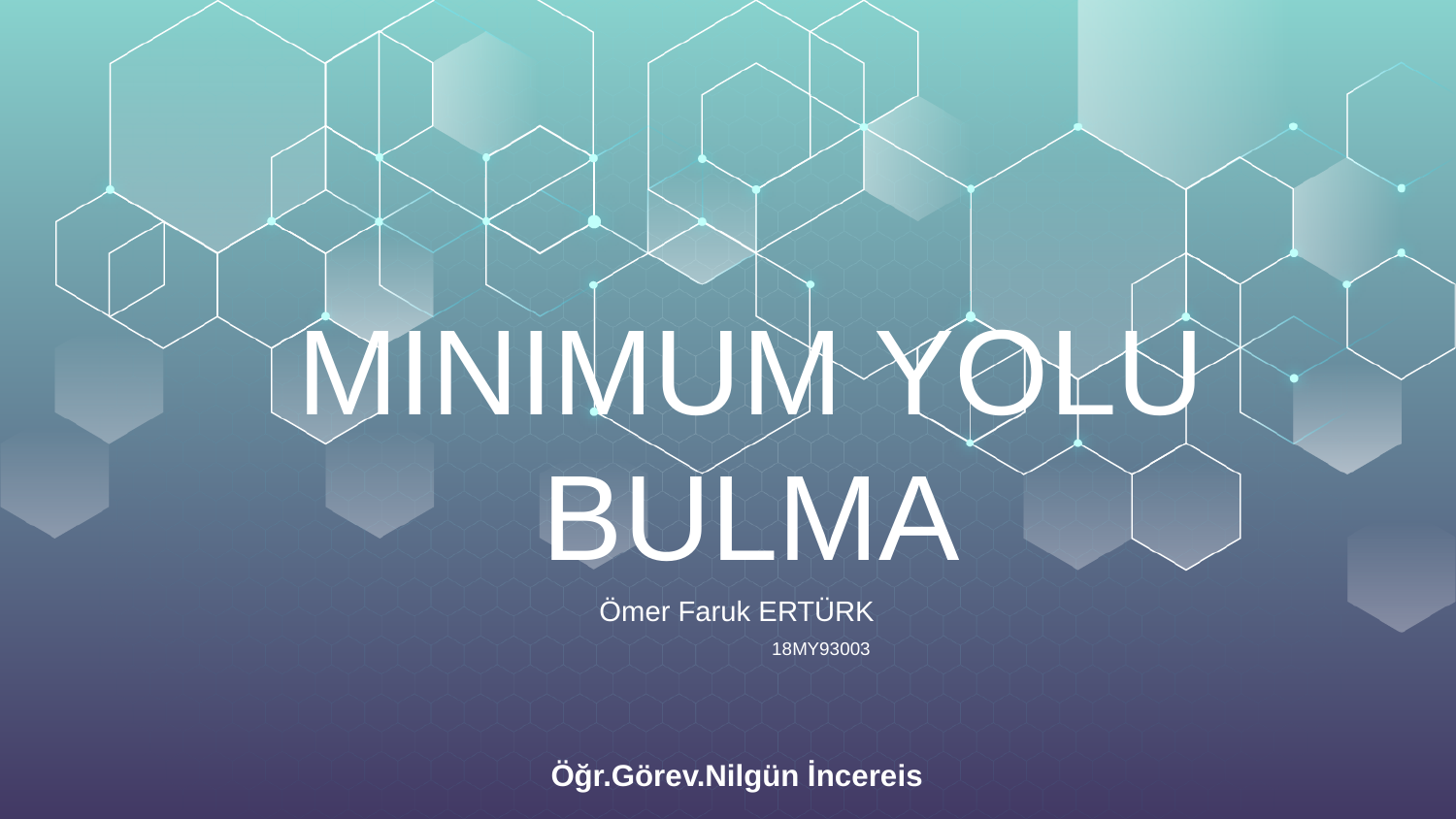

# MINIMUM YOLU BULMA
Ömer Faruk ERTÜRK
                     18MY93003

Öğr.Görev.Nilgün İncereis